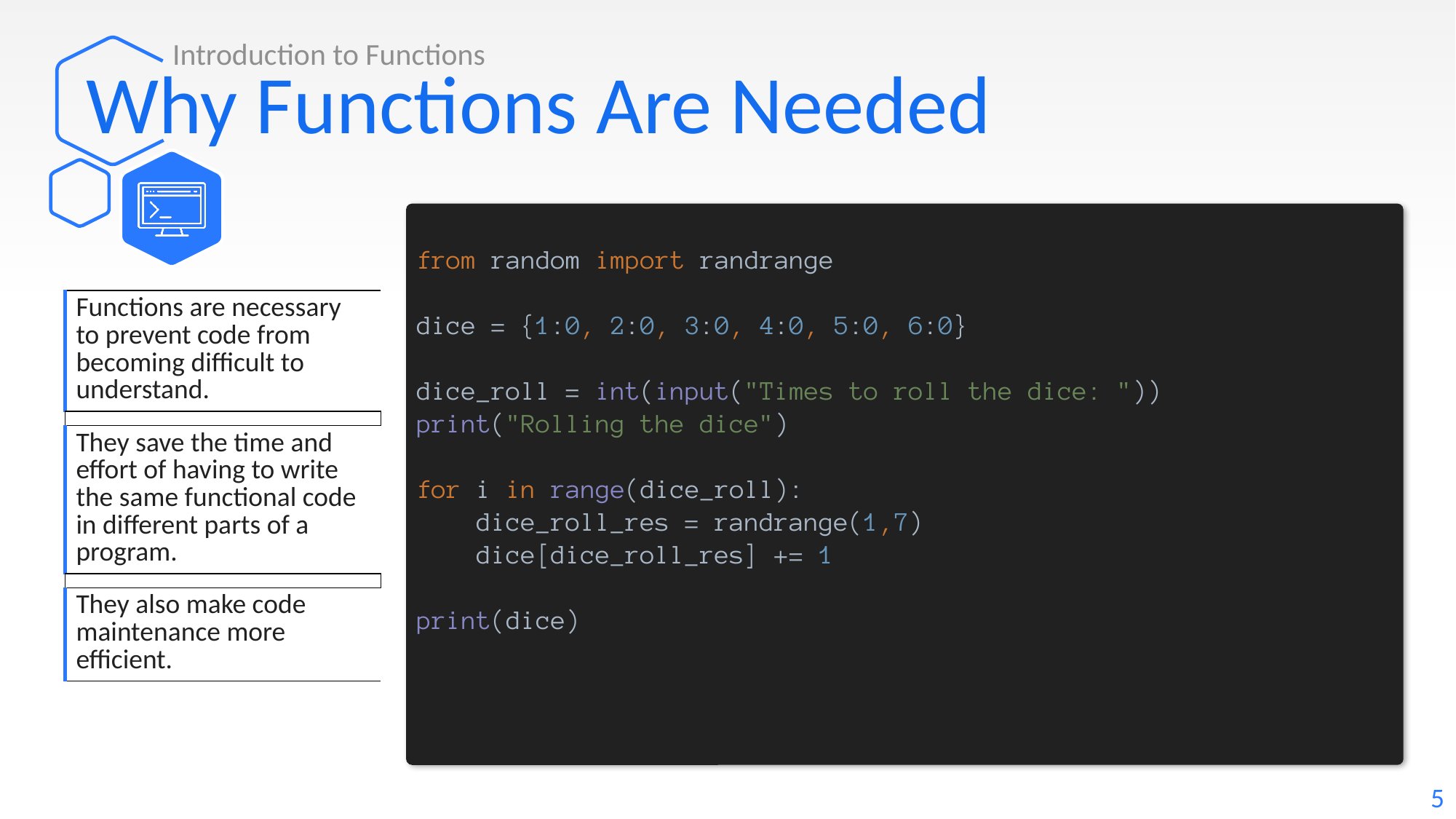

Introduction to Functions
# Why Functions Are Needed

from random import randrange
dice = {1:0, 2:0, 3:0, 4:0, 5:0, 6:0}
dice_roll = int(input("Times to roll the dice: "))
print("Rolling the dice")
for i in range(dice_roll):
    dice_roll_res = randrange(1,7)
    dice[dice_roll_res] += 1
print(dice)
| Functions are necessary to prevent code from becoming difficult to understand. |
| --- |
|  |
| They save the time and effort of having to write the same functional code in different parts of a program. |
|  |
| They also make code maintenance more efficient. |